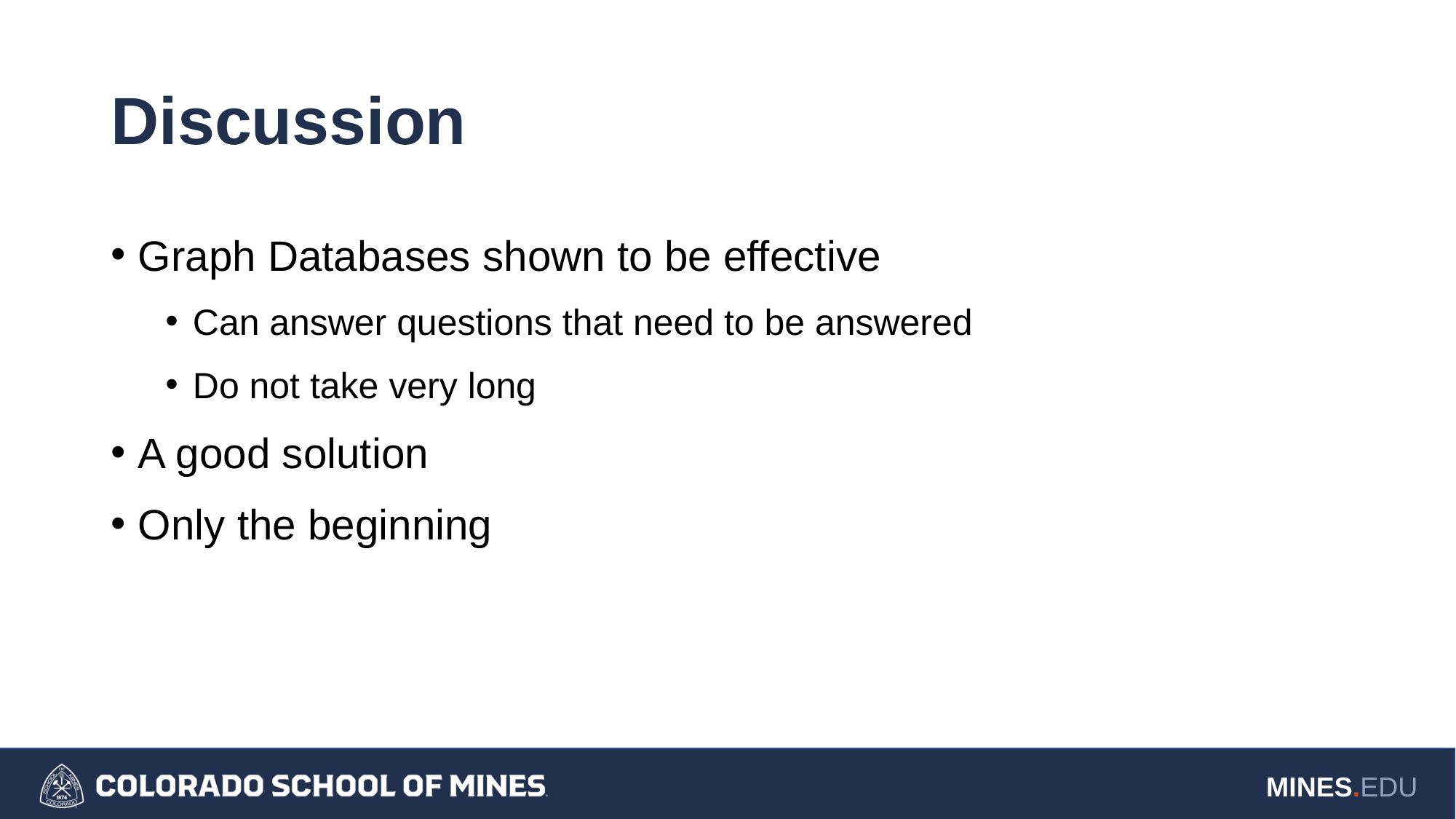

# Discussion
Graph Databases shown to be effective
Can answer questions that need to be answered
Do not take very long
A good solution
Only the beginning